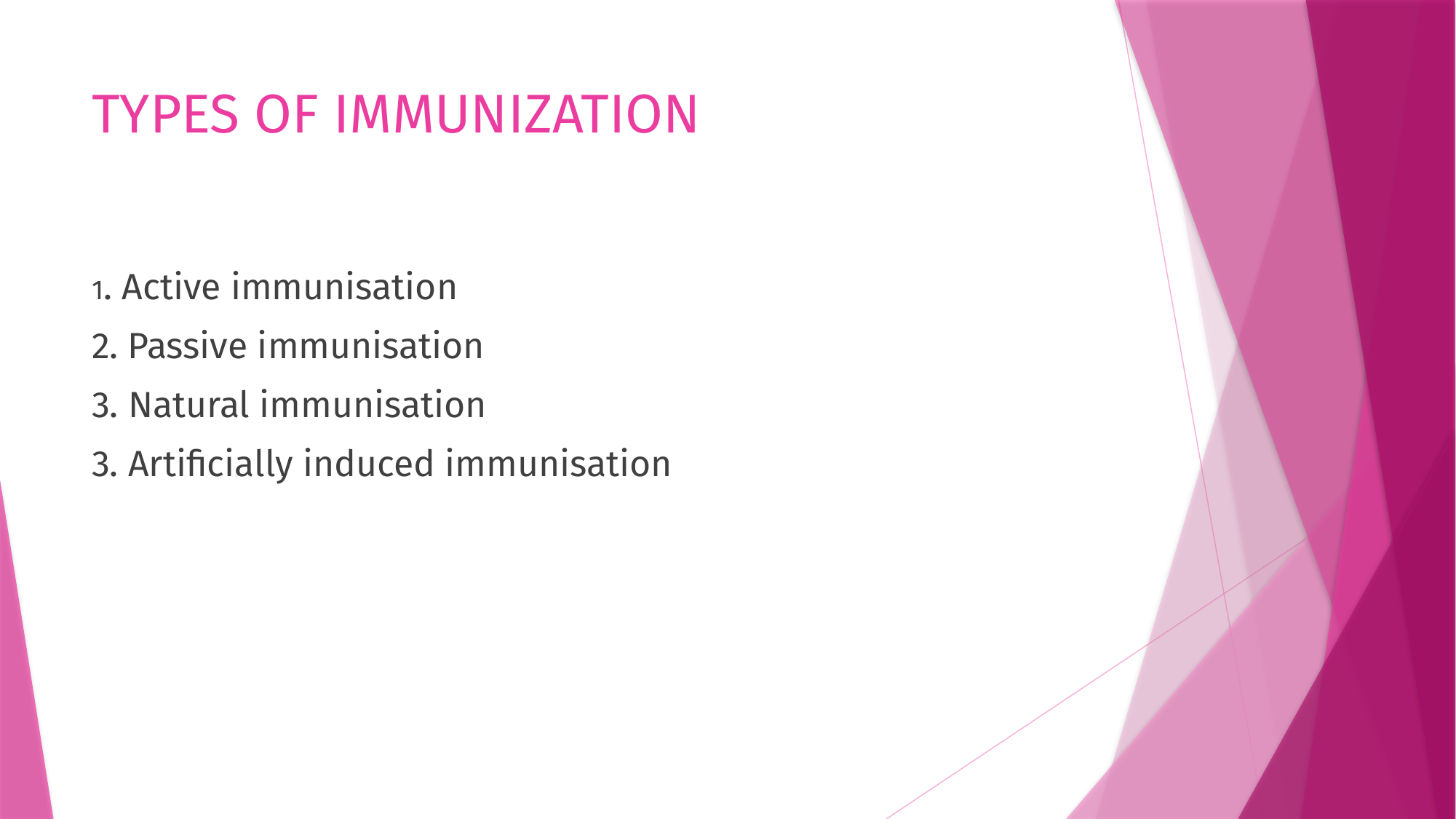

# TYPES OF IMMUNIZATION
1. Active immunisation
2. Passive immunisation
3. Natural immunisation
3. Artificially induced immunisation